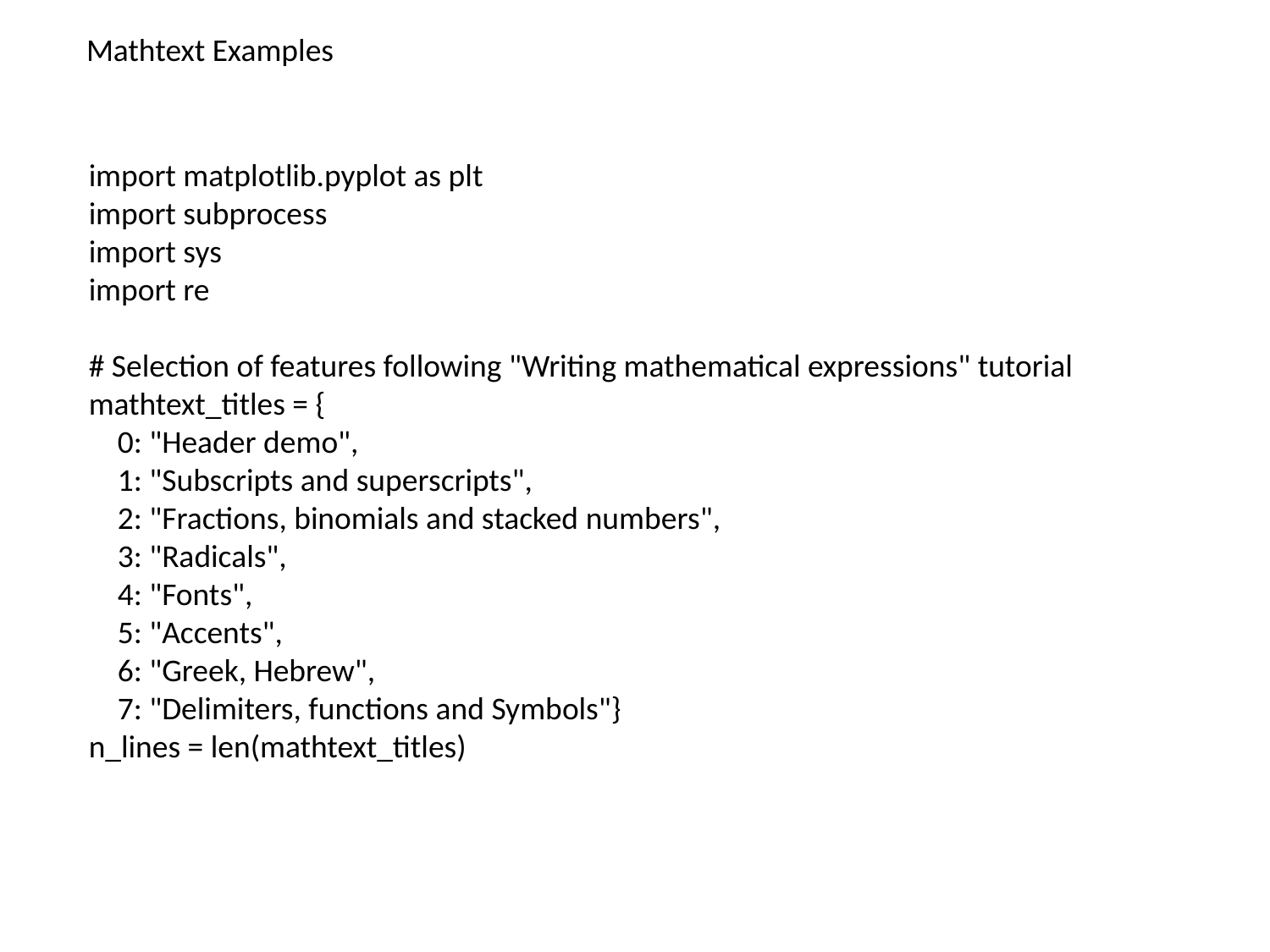

Mathtext Examples

import matplotlib.pyplot as plt
import subprocess
import sys
import re

# Selection of features following "Writing mathematical expressions" tutorial
mathtext_titles = {
    0: "Header demo",
    1: "Subscripts and superscripts",
    2: "Fractions, binomials and stacked numbers",
    3: "Radicals",
    4: "Fonts",
    5: "Accents",
    6: "Greek, Hebrew",
    7: "Delimiters, functions and Symbols"}
n_lines = len(mathtext_titles)